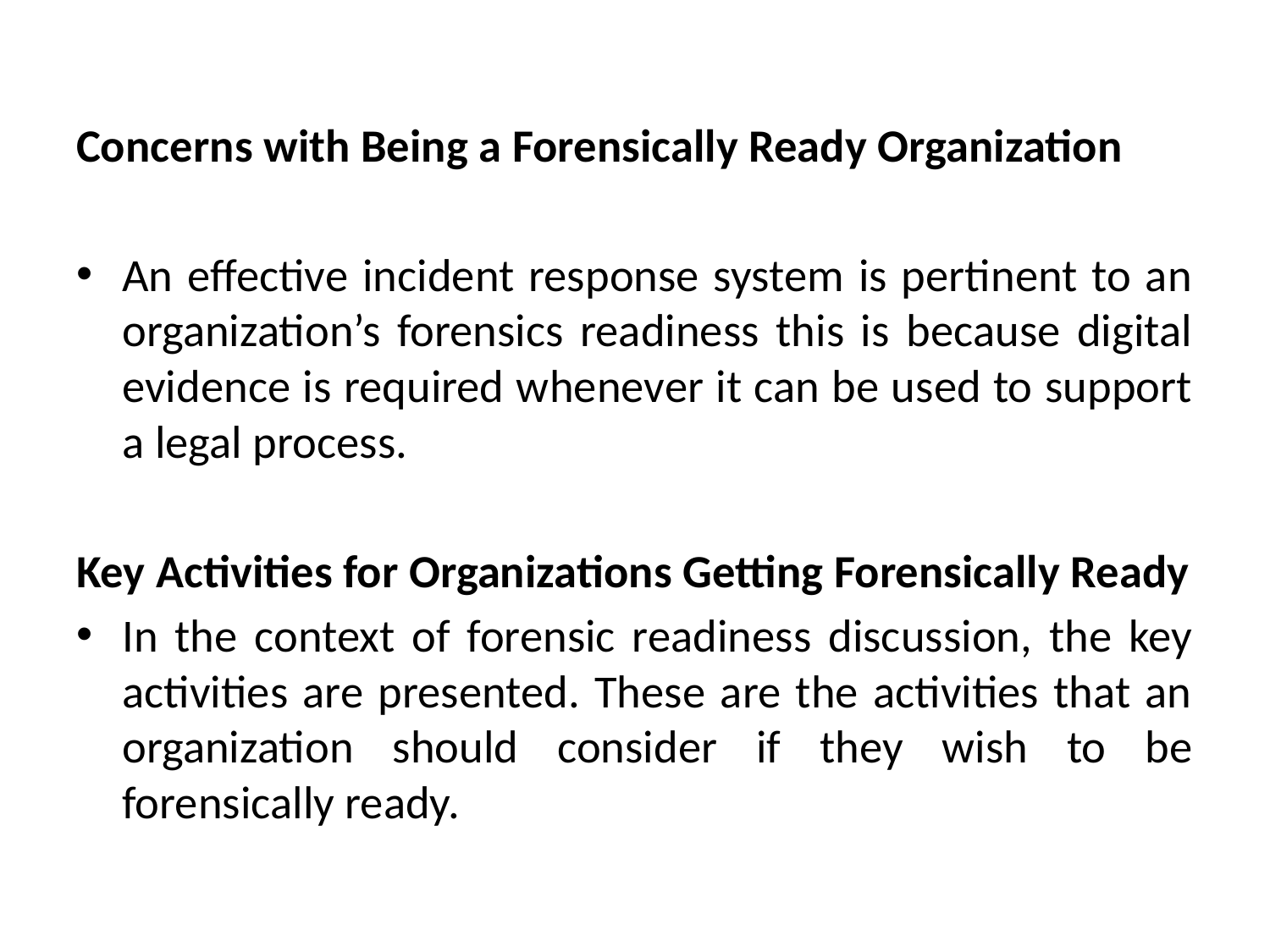

Concerns with Being a Forensically Ready Organization

An eﬀective incident response system is pertinent to an organization’s forensics readiness this is because digital evidence is required whenever it can be used to support a legal process.

Key Activities for Organizations Getting Forensically Ready
In the context of forensic readiness discussion, the key activities are presented. These are the activities that an organization should consider if they wish to be forensically ready.